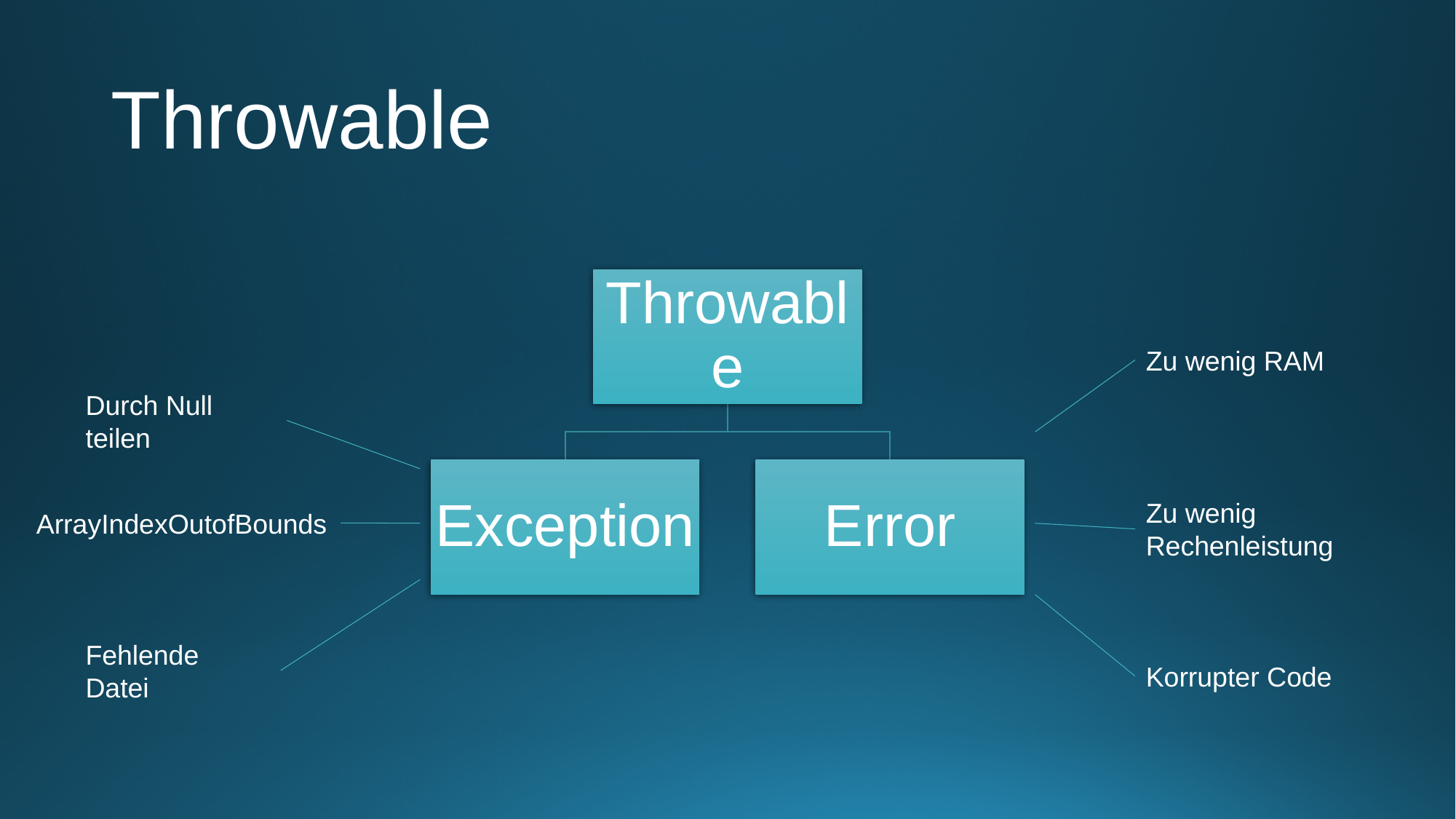

# Throwable
Throwable
Exception
Error
Zu wenig RAM
Durch Null teilen
Zu wenig Rechenleistung
ArrayIndexOutofBounds
Fehlende Datei
Korrupter Code